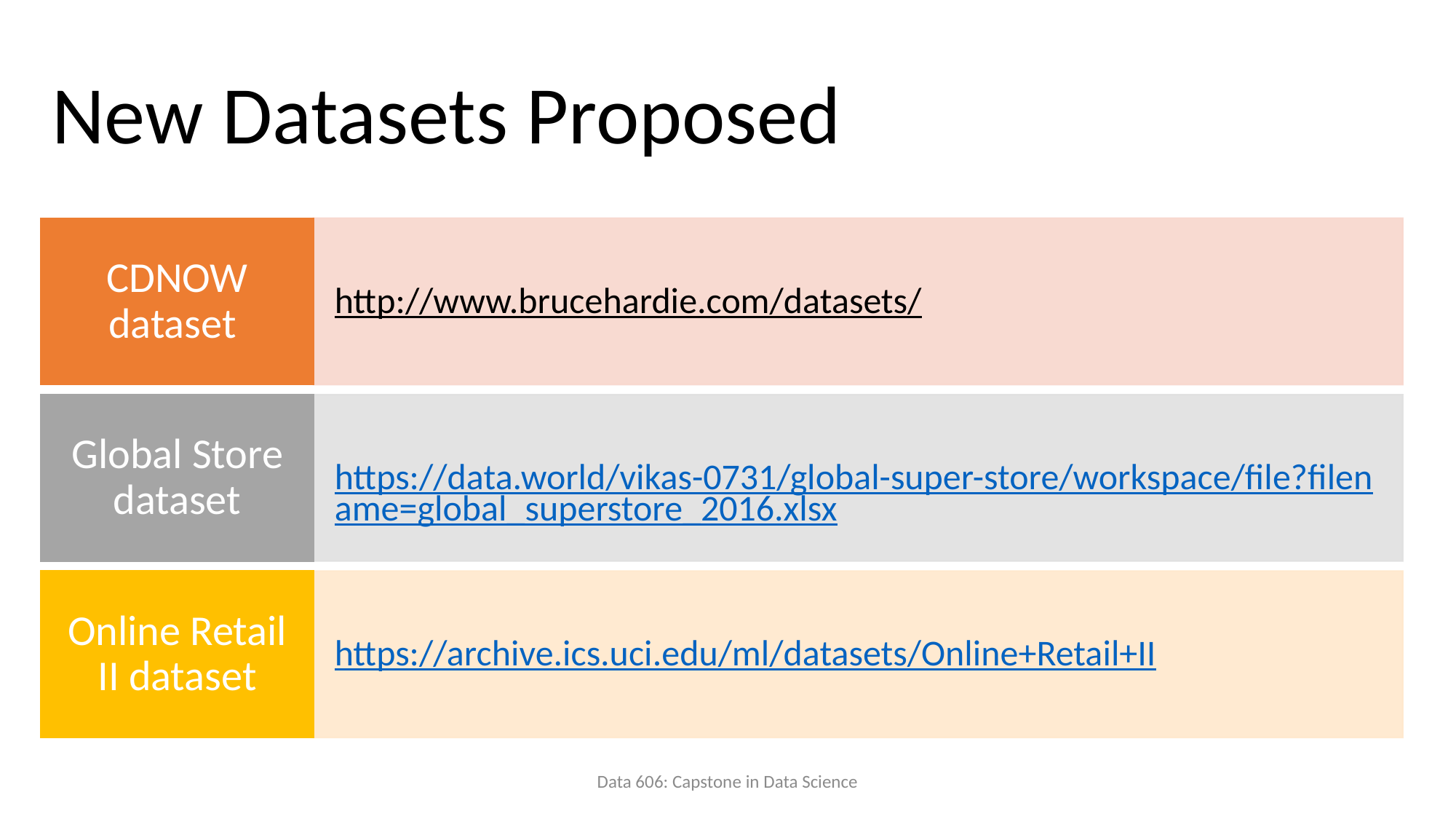

# New Datasets Proposed
http://www.brucehardie.com/datasets/
CDNOW dataset
https://data.world/vikas-0731/global-super-store/workspace/file?filename=global_superstore_2016.xlsx
Global Store dataset
https://archive.ics.uci.edu/ml/datasets/Online+Retail+II
Online Retail II dataset
Data 606: Capstone in Data Science